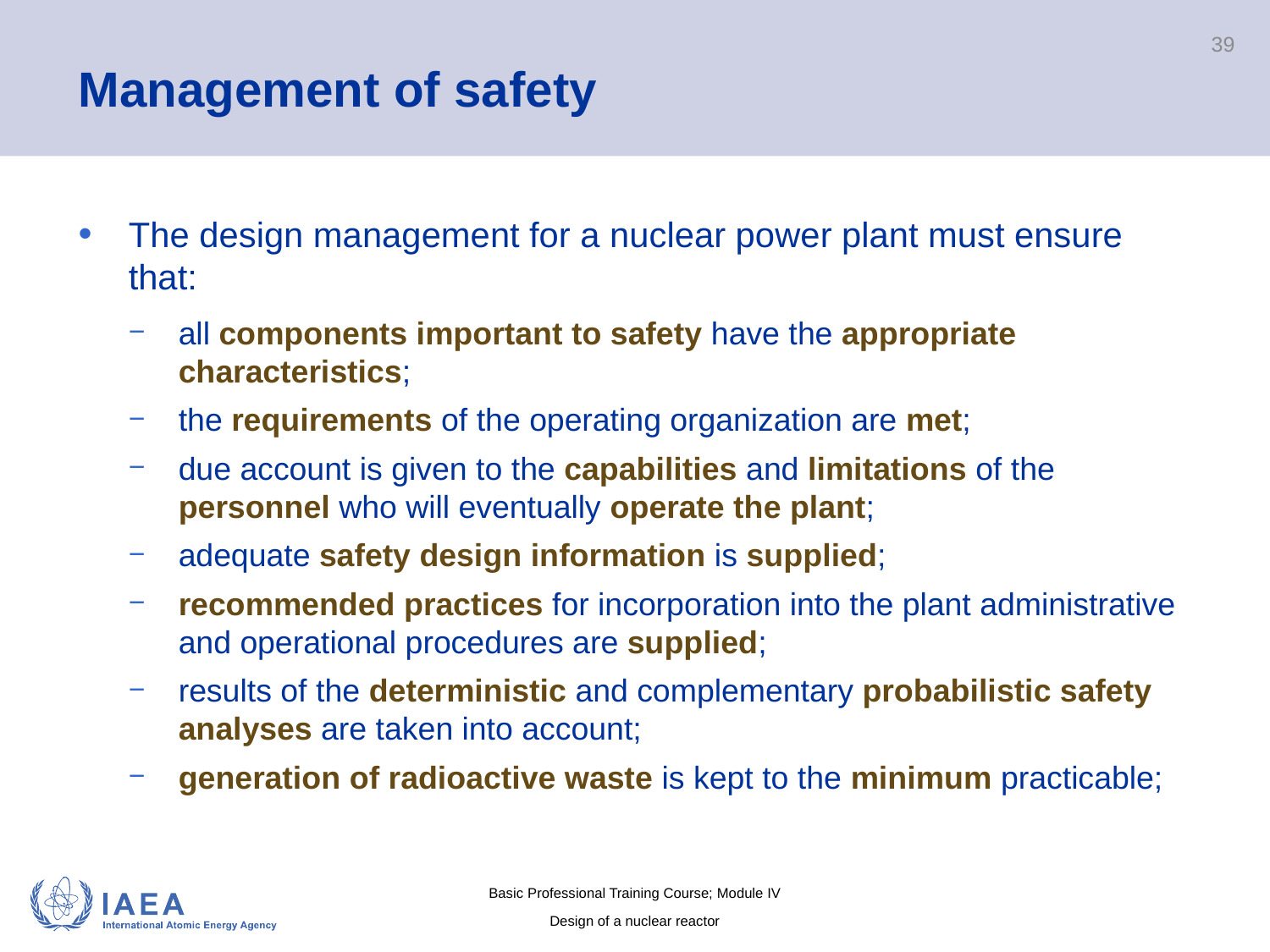

# Management of safety
39
The design management for a nuclear power plant must ensure that:
all components important to safety have the appropriate characteristics;
the requirements of the operating organization are met;
due account is given to the capabilities and limitations of the personnel who will eventually operate the plant;
adequate safety design information is supplied;
recommended practices for incorporation into the plant administrative and operational procedures are supplied;
results of the deterministic and complementary probabilistic safety analyses are taken into account;
generation of radioactive waste is kept to the minimum practicable;